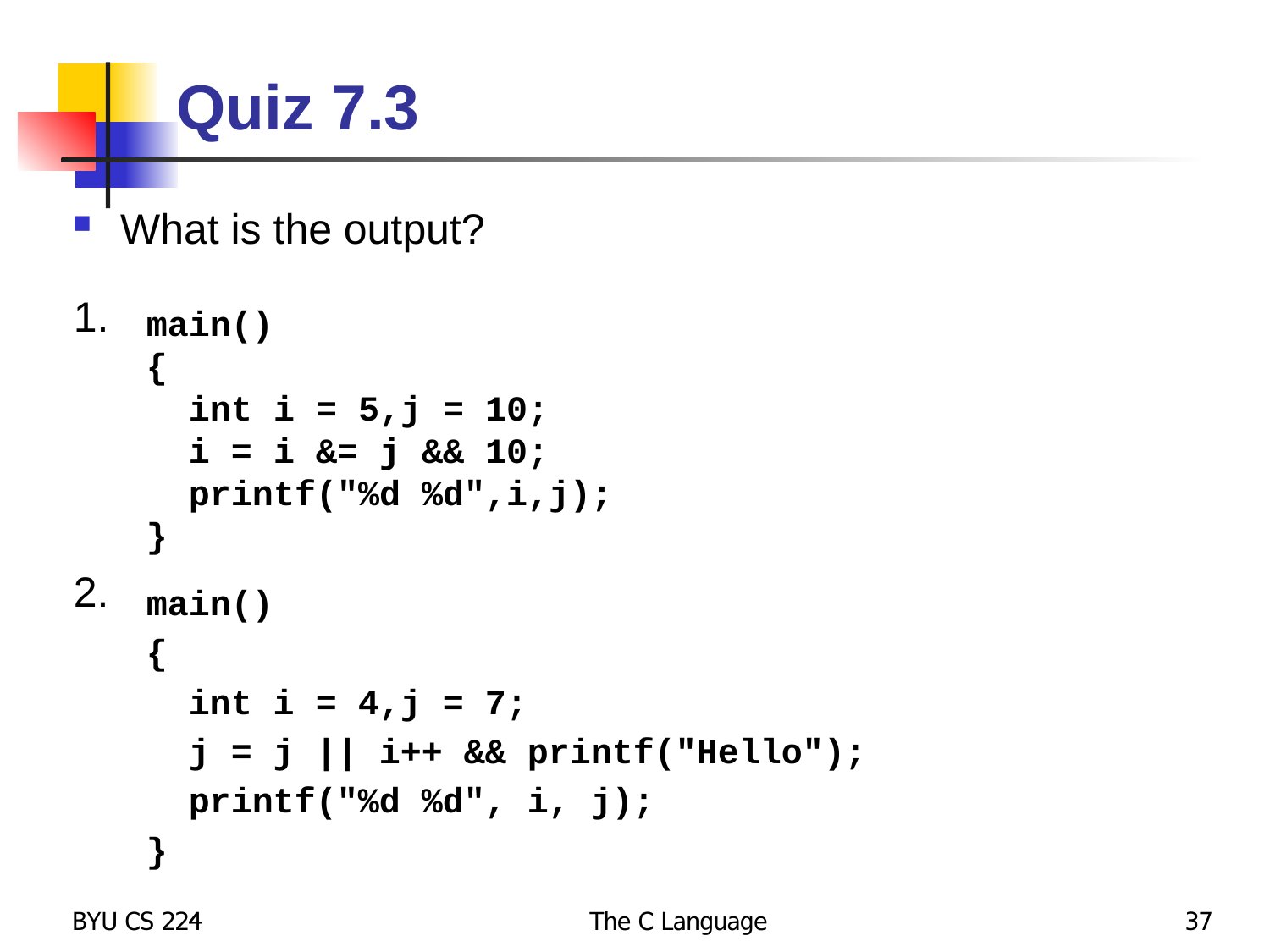

# Quiz 7.3
What is the output?
1.
main()
{
  int i = 5,j = 10;
  i = i &= j && 10;
  printf("%d %d",i,j);
}
2.
main()
{
  int i = 4,j = 7;
  j = j || i++ && printf("Hello");
  printf("%d %d", i, j);
}
BYU CS 224
The C Language
37